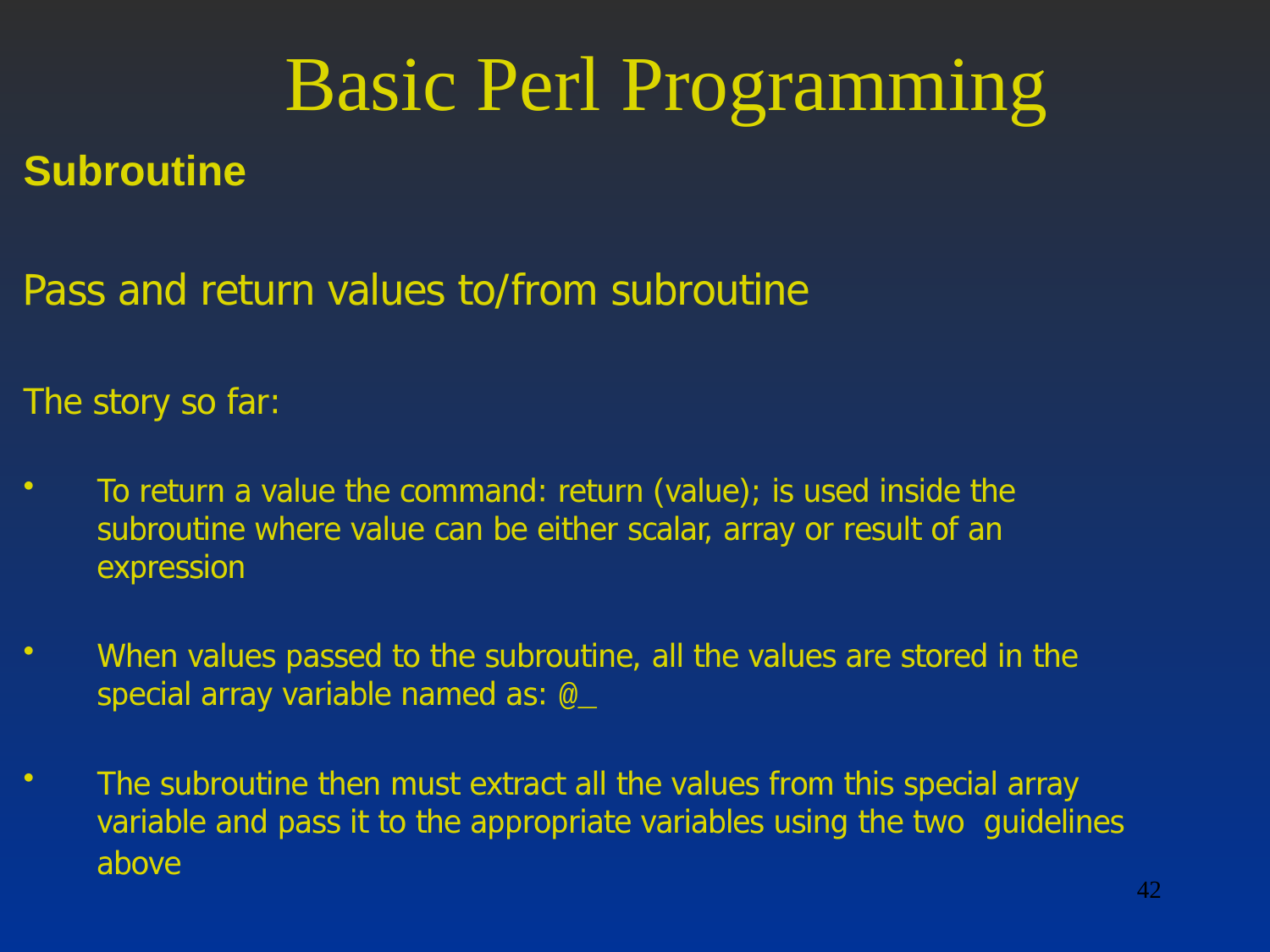

# Basic Perl Programming
Subroutine

Pass and return values to/from subroutine

The story so far:
To return a value the command: return (value); is used inside the subroutine where value can be either scalar, array or result of an expression

When values passed to the subroutine, all the values are stored in the special array variable named as: @_

The subroutine then must extract all the values from this special array variable and pass it to the appropriate variables using the two  guidelines above
42